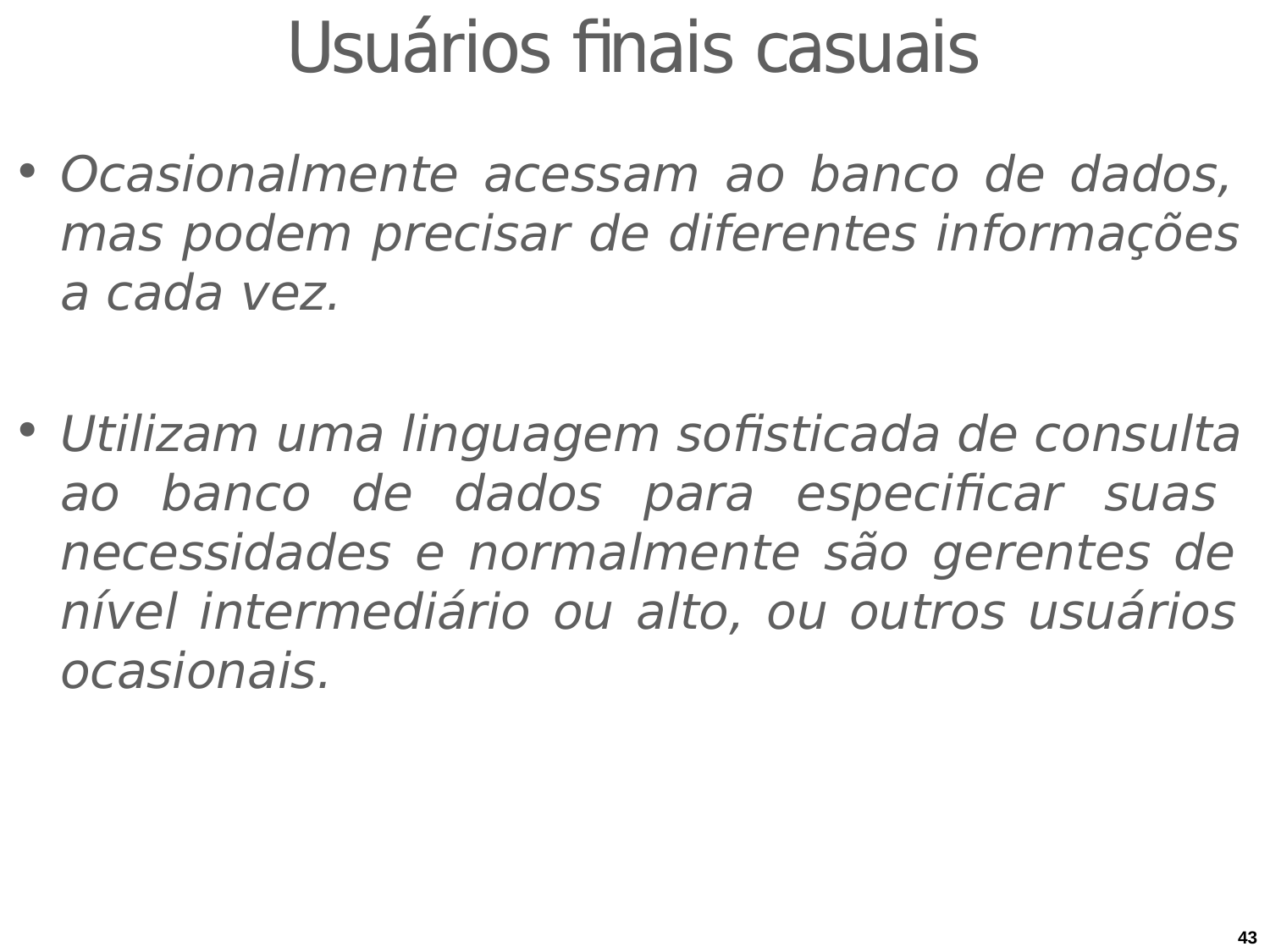

# Usuários finais casuais
Ocasionalmente acessam ao banco de dados,  mas podem precisar de diferentes informações  a cada vez.

Utilizam uma linguagem sofisticada de consulta  ao banco de dados para especificar suas  necessidades e normalmente são gerentes de  nível intermediário ou alto, ou outros usuários  ocasionais.
43